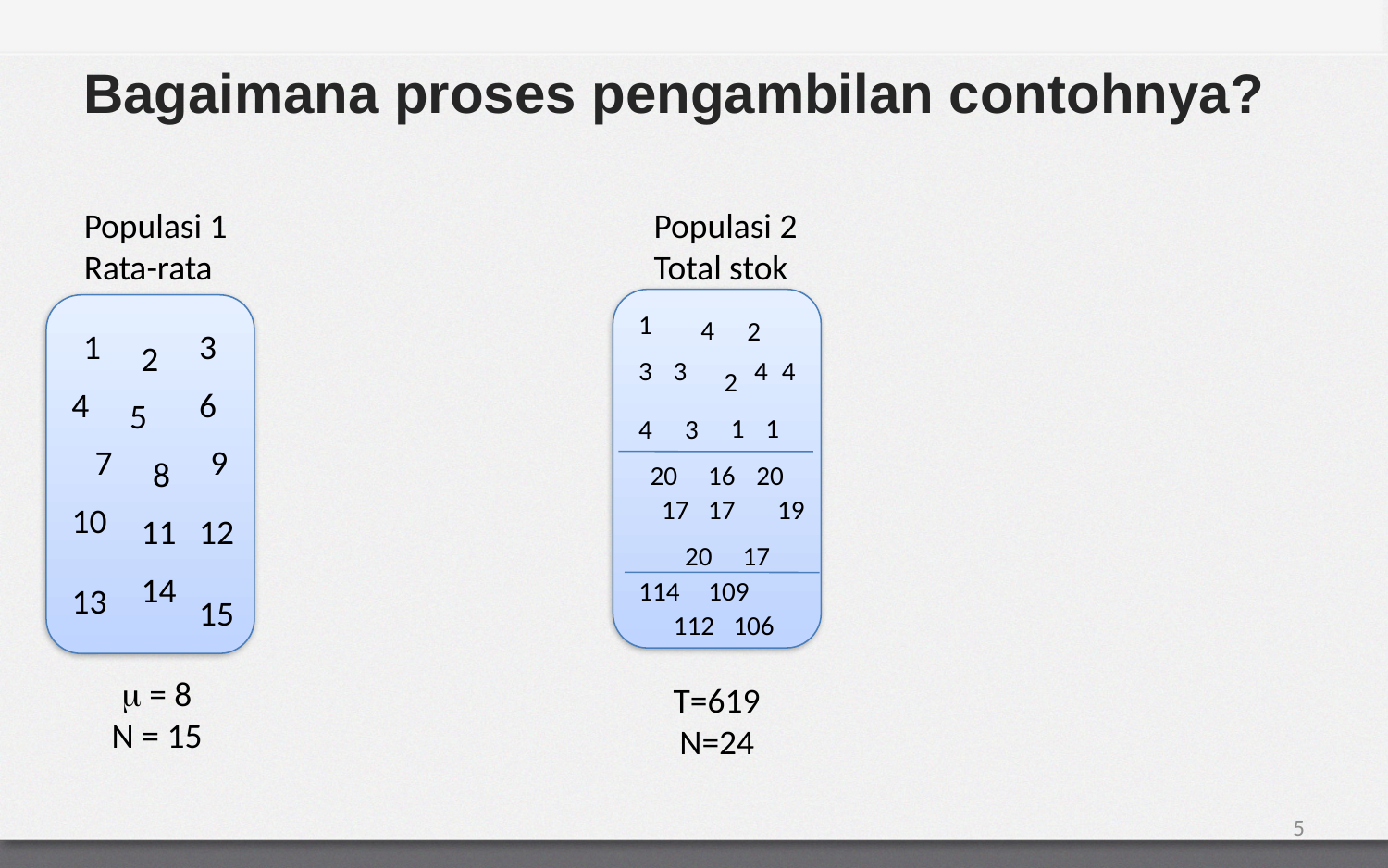

# Bagaimana proses pengambilan contohnya?
Populasi 1
Rata-rata
Populasi 2
Total stok

1
4
2
1
3
2
3
3
4
4
2
4
6
5
1
1
4
3
7
9
8
20
16
20
17
17
19
10
11
12
20
17
14
114
109
13
15
112
106
μ = 8
N = 15
T=619
N=24
5